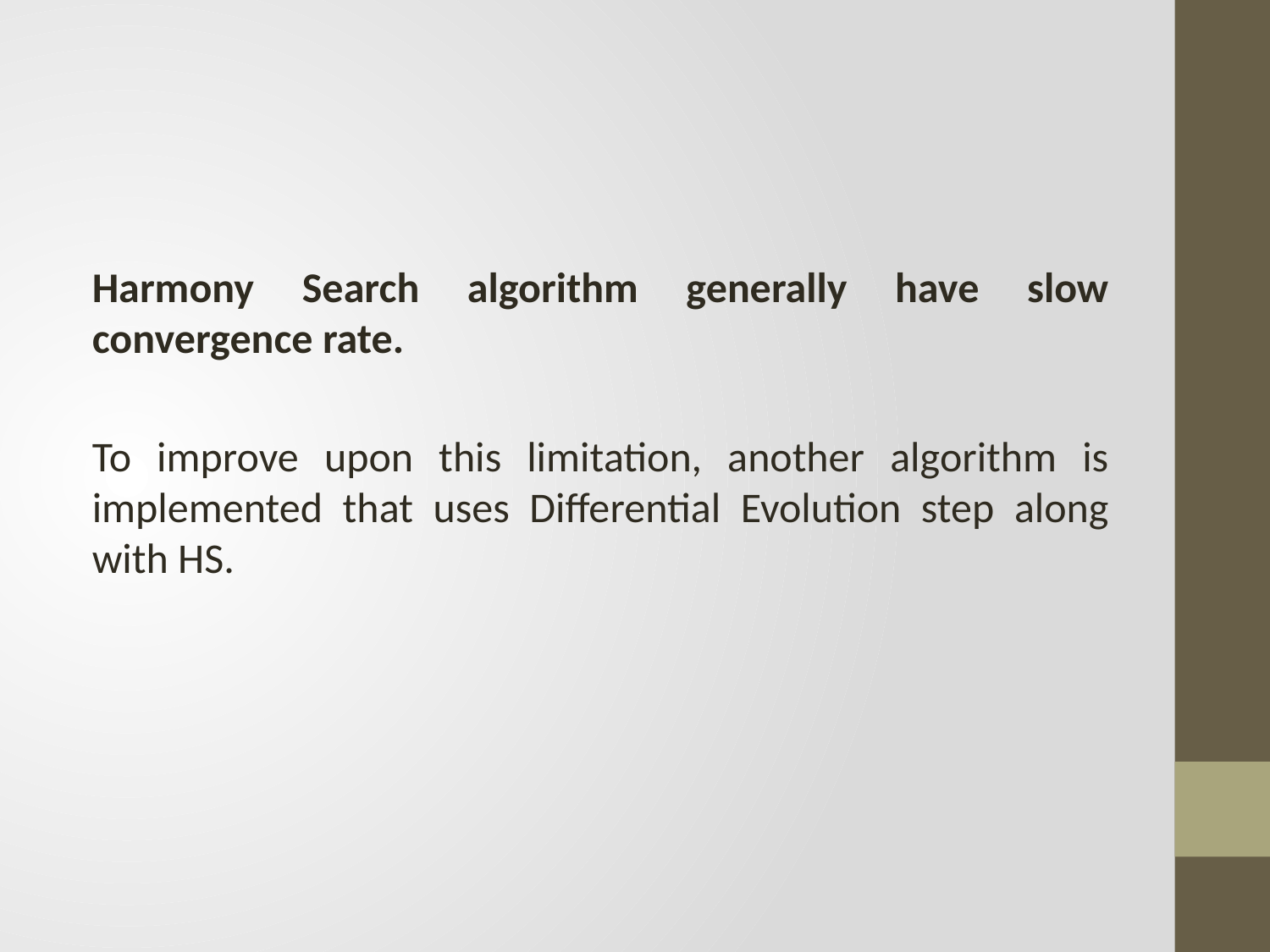

Harmony Search algorithm generally have slow convergence rate.

To improve upon this limitation, another algorithm is implemented that uses Differential Evolution step along with HS.